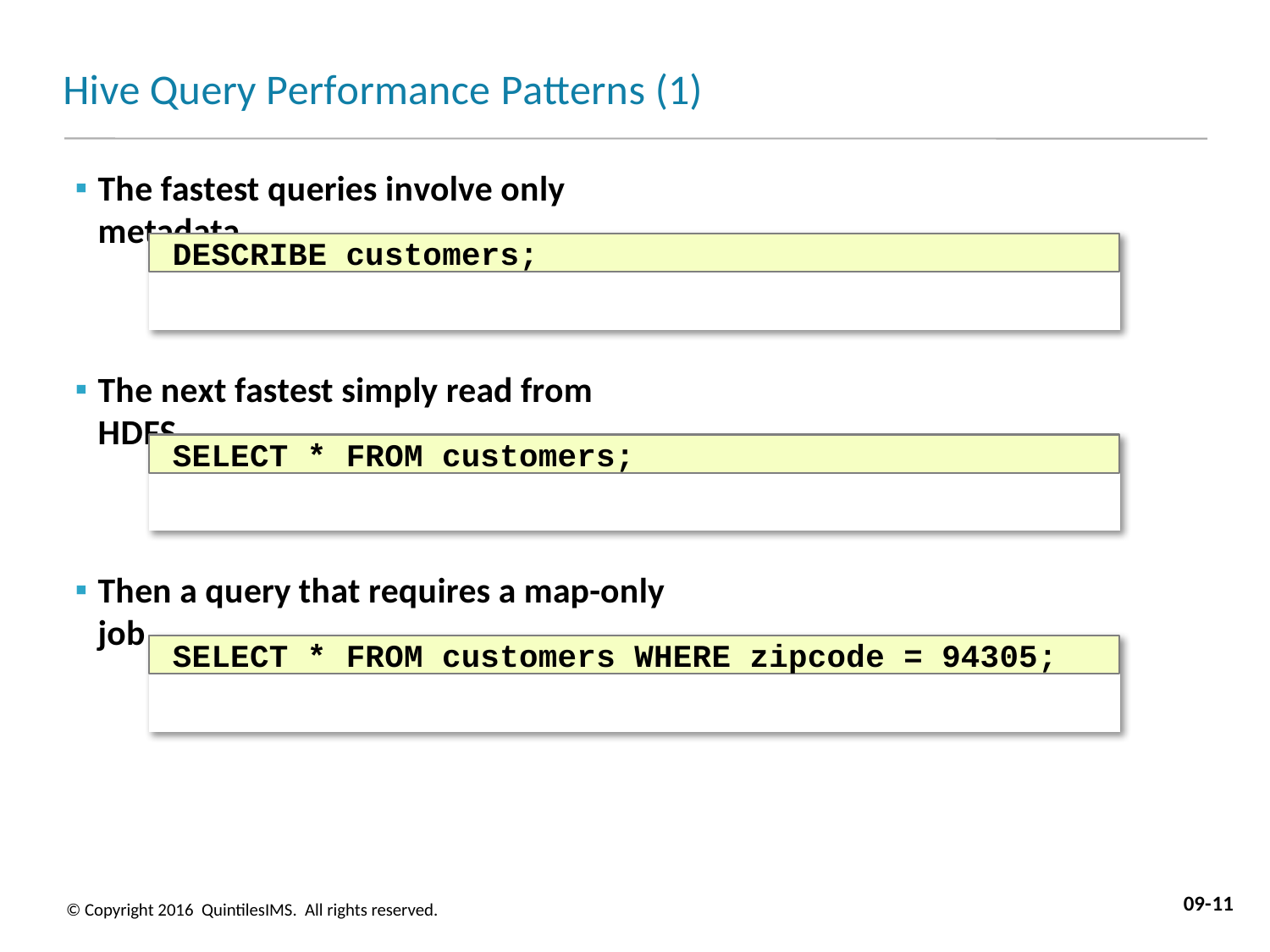

# Hive Query Performance Patterns (1)
The fastest queries involve only metadata

DESCRIBE customers;

The next fastest simply read from HDFS

SELECT * FROM customers;

Then a query that requires a map-only job

SELECT * FROM customers WHERE zipcode = 94305;

09-11
© Copyright 2016  QuintilesIMS.  All rights reserved.